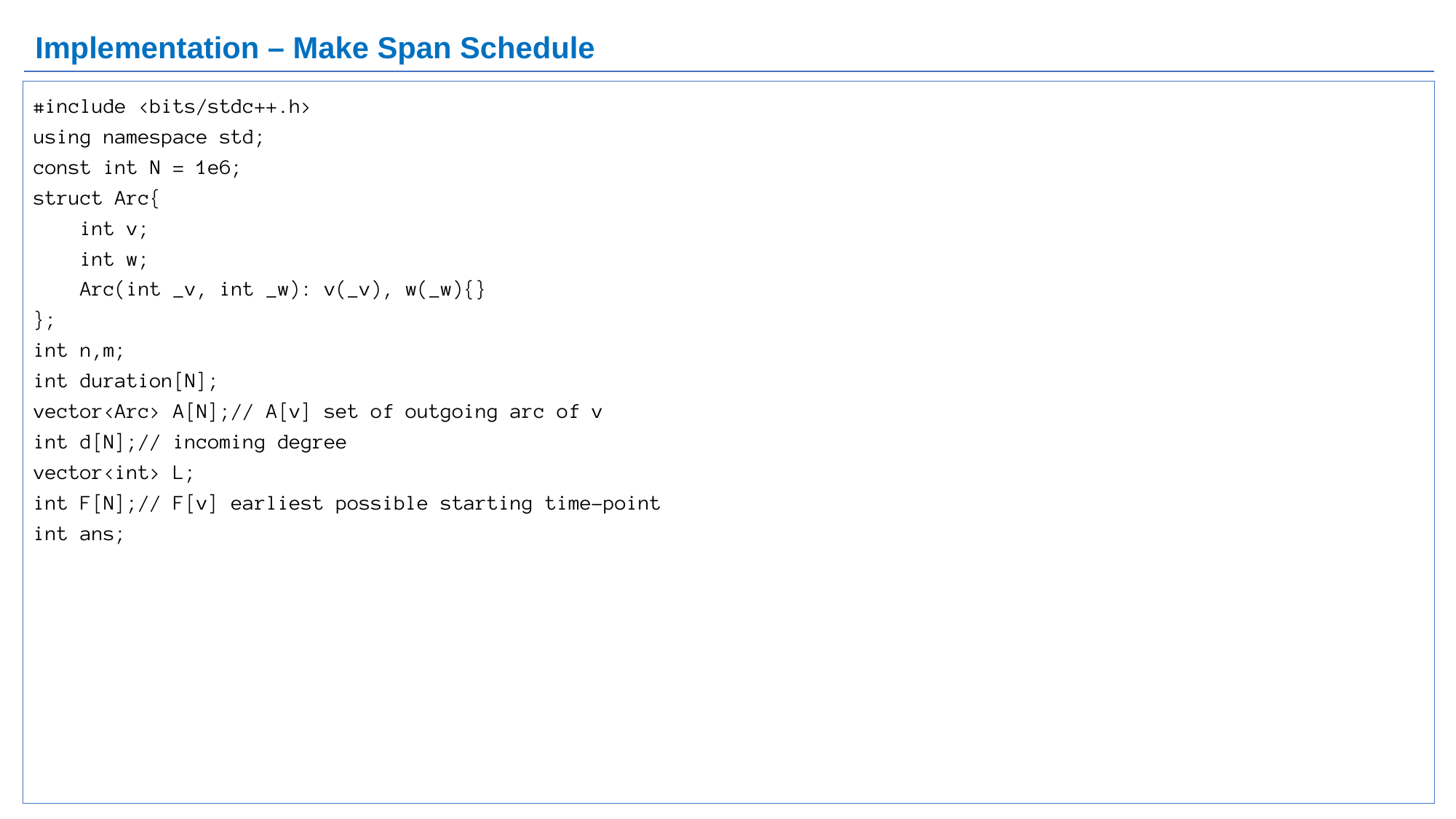

# Implementation – Make Span Schedule
#include <bits/stdc++.h>
using namespace std;
const int N = 1e6;
struct Arc{
    int v;
    int w;
    Arc(int _v, int _w): v(_v), w(_w){}
};
int n,m;
int duration[N];
vector<Arc> A[N];// A[v] set of outgoing arc of v
int d[N];// incoming degree
vector<int> L;
int F[N];// F[v] earliest possible starting time-point
int ans;